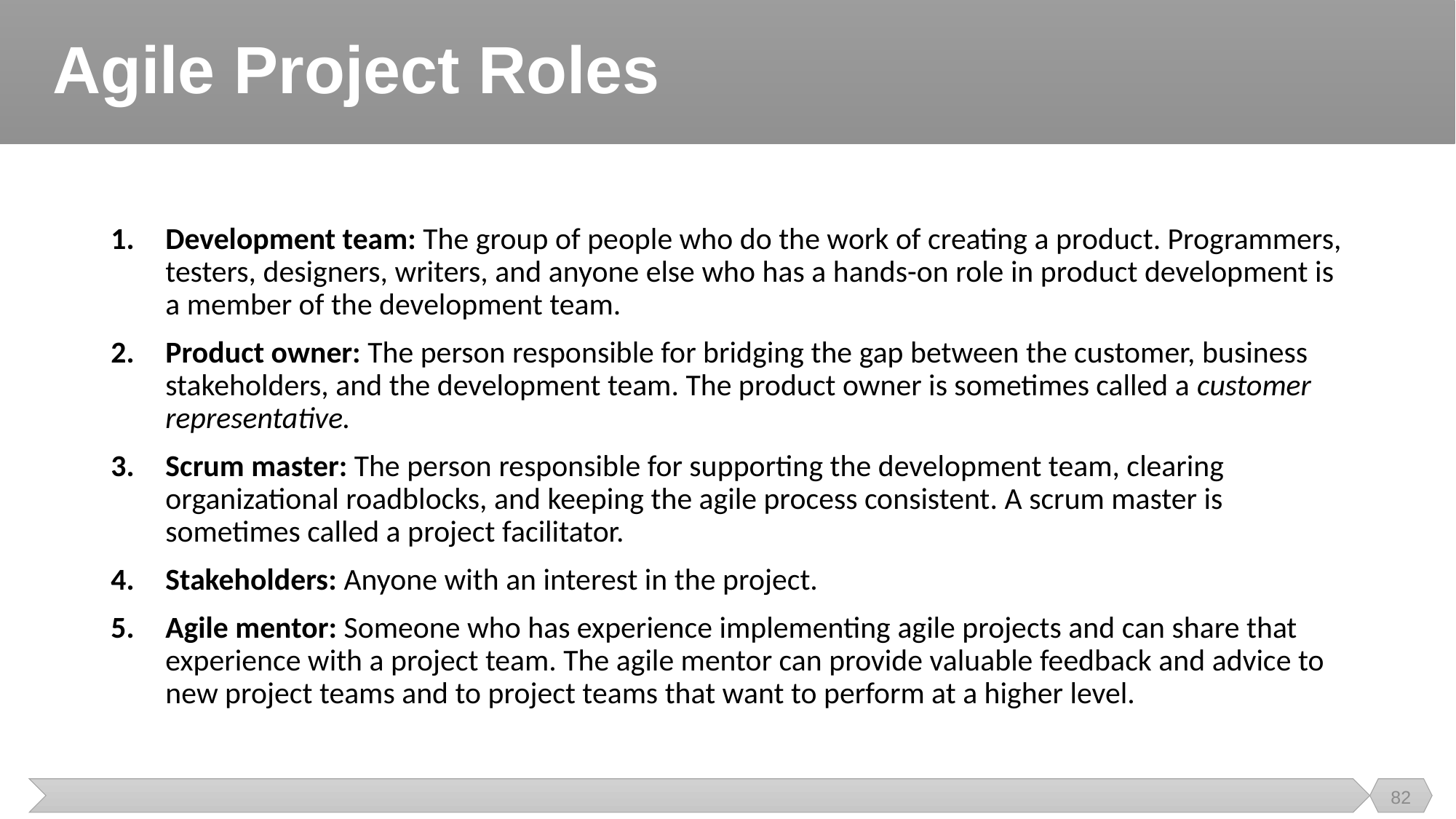

# Agile Project Roles
Development team: The group of people who do the work of creating a product. Programmers, testers, designers, writers, and anyone else who has a hands-on role in product development is a member of the development team.
Product owner: The person responsible for bridging the gap between the customer, business stakeholders, and the development team. The product owner is sometimes called a customer representative.
Scrum master: The person responsible for supporting the development team, clearing organizational roadblocks, and keeping the agile process consistent. A scrum master is sometimes called a project facilitator.
Stakeholders: Anyone with an interest in the project.
Agile mentor: Someone who has experience implementing agile projects and can share that experience with a project team. The agile mentor can provide valuable feedback and advice to new project teams and to project teams that want to perform at a higher level.
82